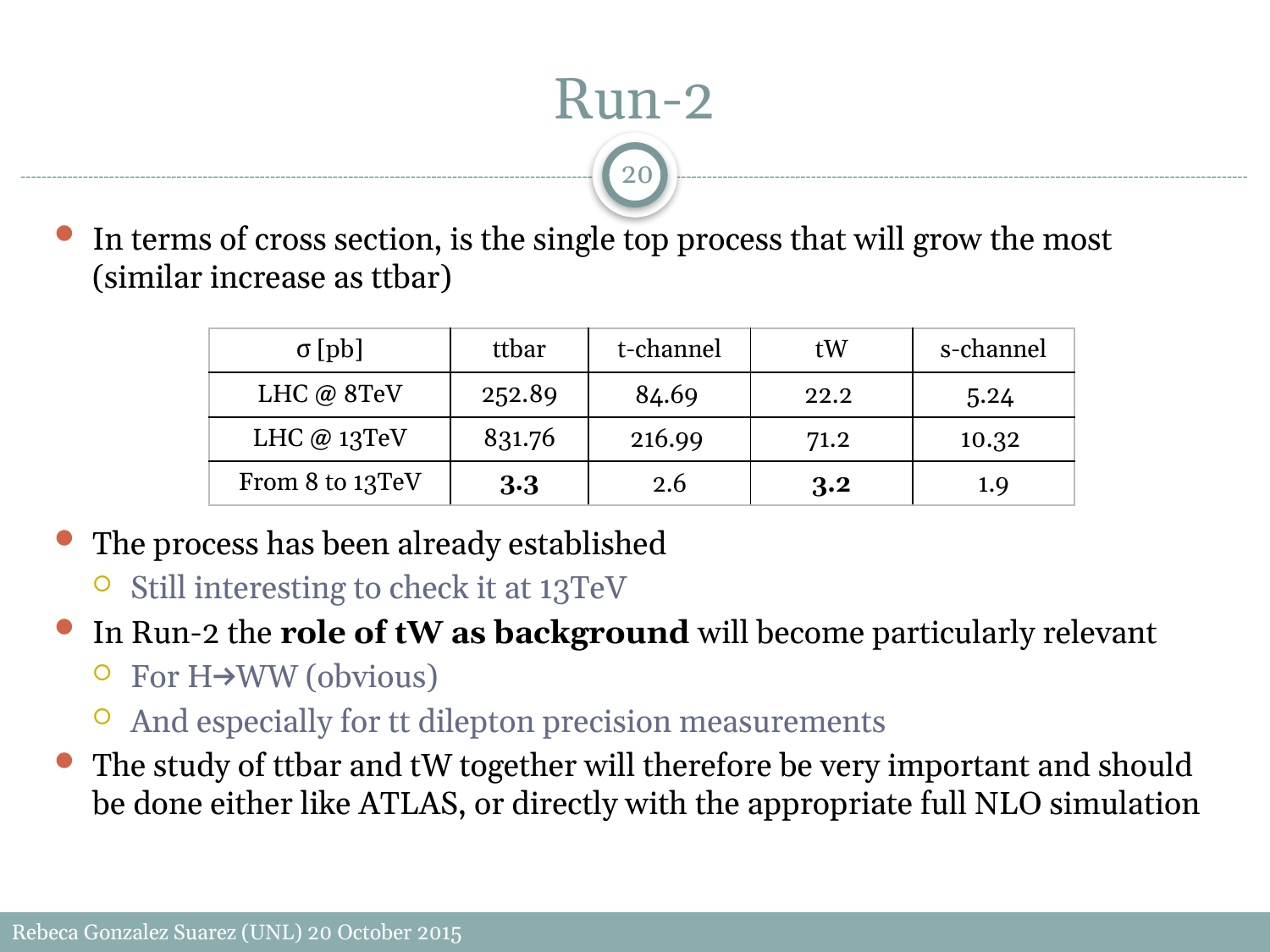

# Run-2
20
In terms of cross section, is the single top process that will grow the most (similar increase as ttbar)

The process has been already established
Still interesting to check it at 13TeV
In Run-2 the role of tW as background will become particularly relevant
For H→WW (obvious)
And especially for tt dilepton precision measurements
The study of ttbar and tW together will therefore be very important and should be done either like ATLAS, or directly with the appropriate full NLO simulation

| σ [pb] | ttbar | t-channel | tW | s-channel |
| --- | --- | --- | --- | --- |
| LHC @ 8TeV | 252.89 | 84.69 | 22.2 | 5.24 |
| LHC @ 13TeV | 831.76 | 216.99 | 71.2 | 10.32 |
| From 8 to 13TeV | 3.3 | 2.6 | 3.2 | 1.9 |
Rebeca Gonzalez Suarez (UNL) 20 October 2015